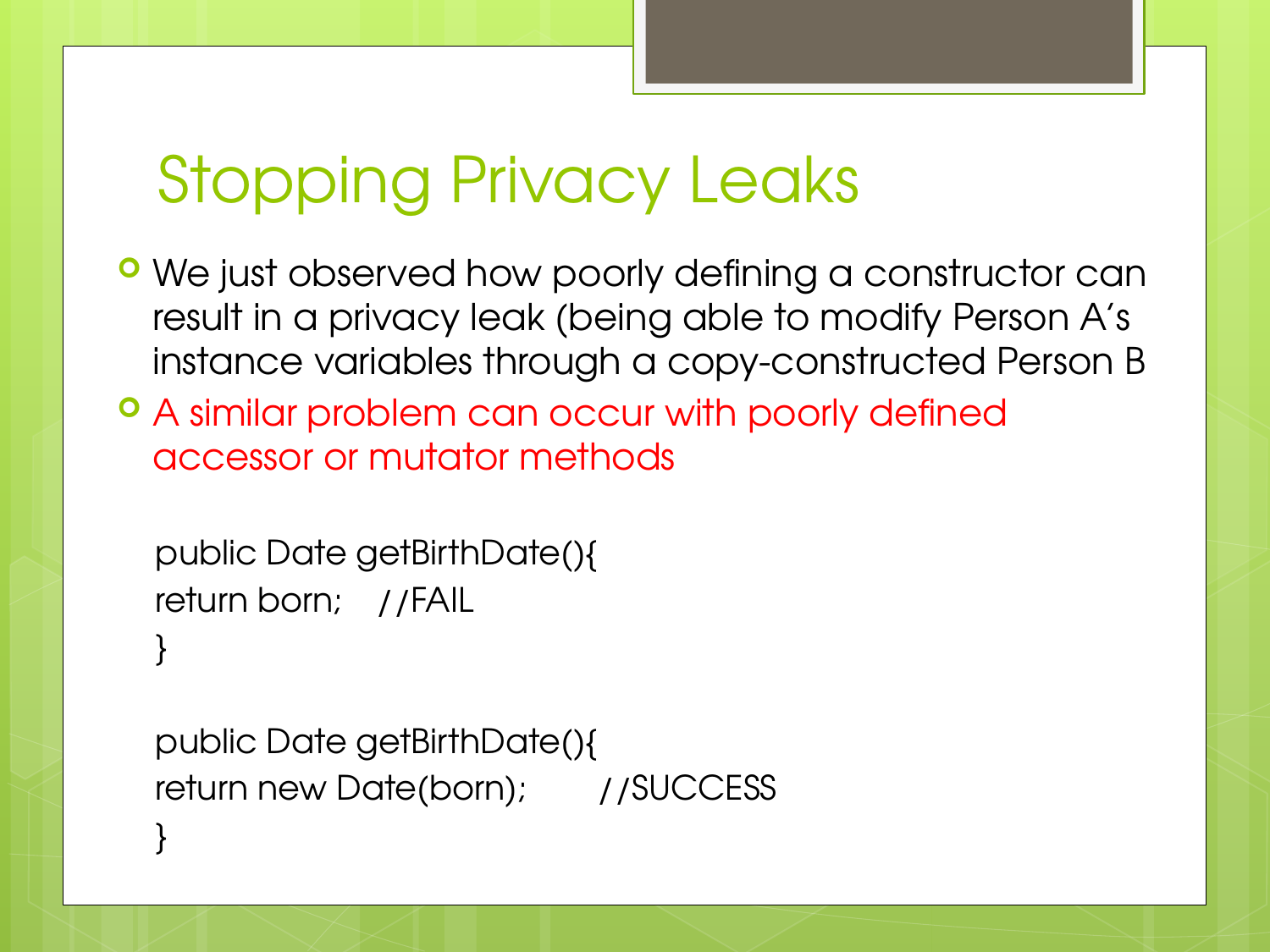

# Stopping Privacy Leaks
We just observed how poorly defining a constructor can result in a privacy leak (being able to modify Person A’s instance variables through a copy-constructed Person B
A similar problem can occur with poorly defined accessor or mutator methods

public Date getBirthDate(){
	return born;	//FAIL
}

public Date getBirthDate(){
	return new Date(born);	//SUCCESS
}